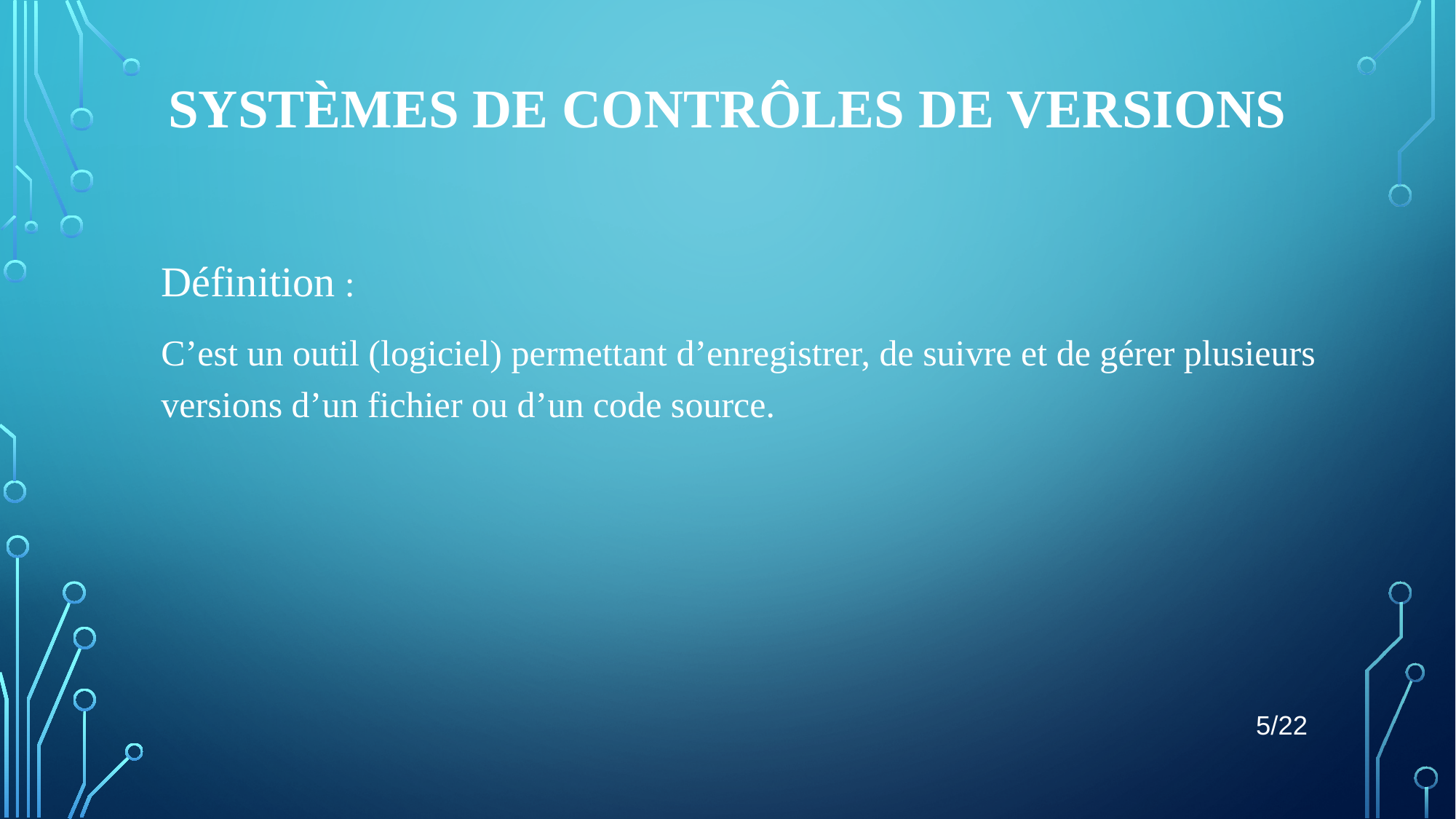

# SYSTÈMES DE CONTRÔLES DE VERSIONS
Définition :
C’est un outil (logiciel) permettant d’enregistrer, de suivre et de gérer plusieurs versions d’un fichier ou d’un code source.
5/22